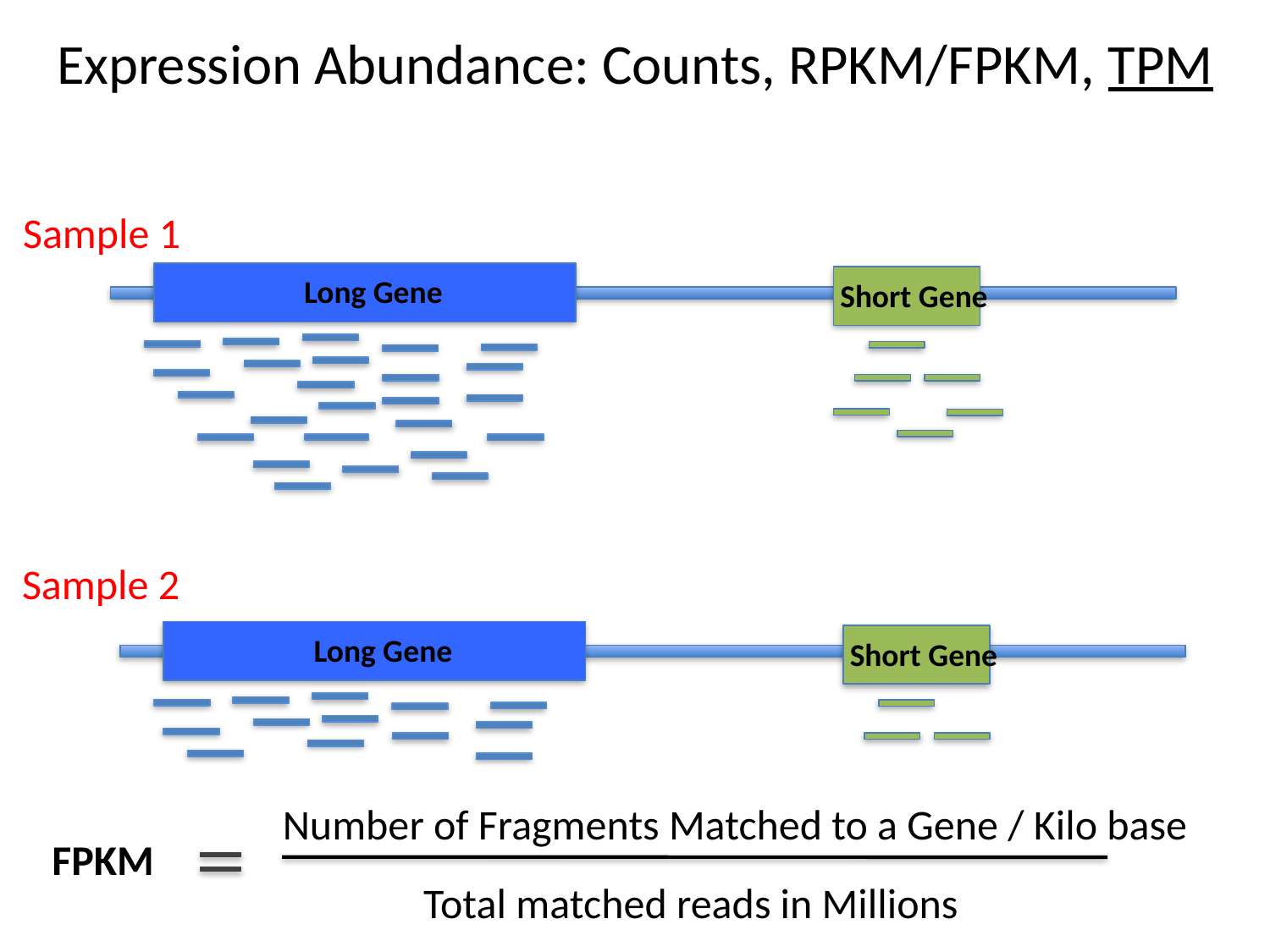

# Expression Abundance: Counts, RPKM/FPKM, TPM
Sample 1

Long Gene

Short Gene

Sample 2

Long Gene

Short Gene

Number of Fragments Matched to a Gene / Kilo base
FPKM

Total matched reads in Millions